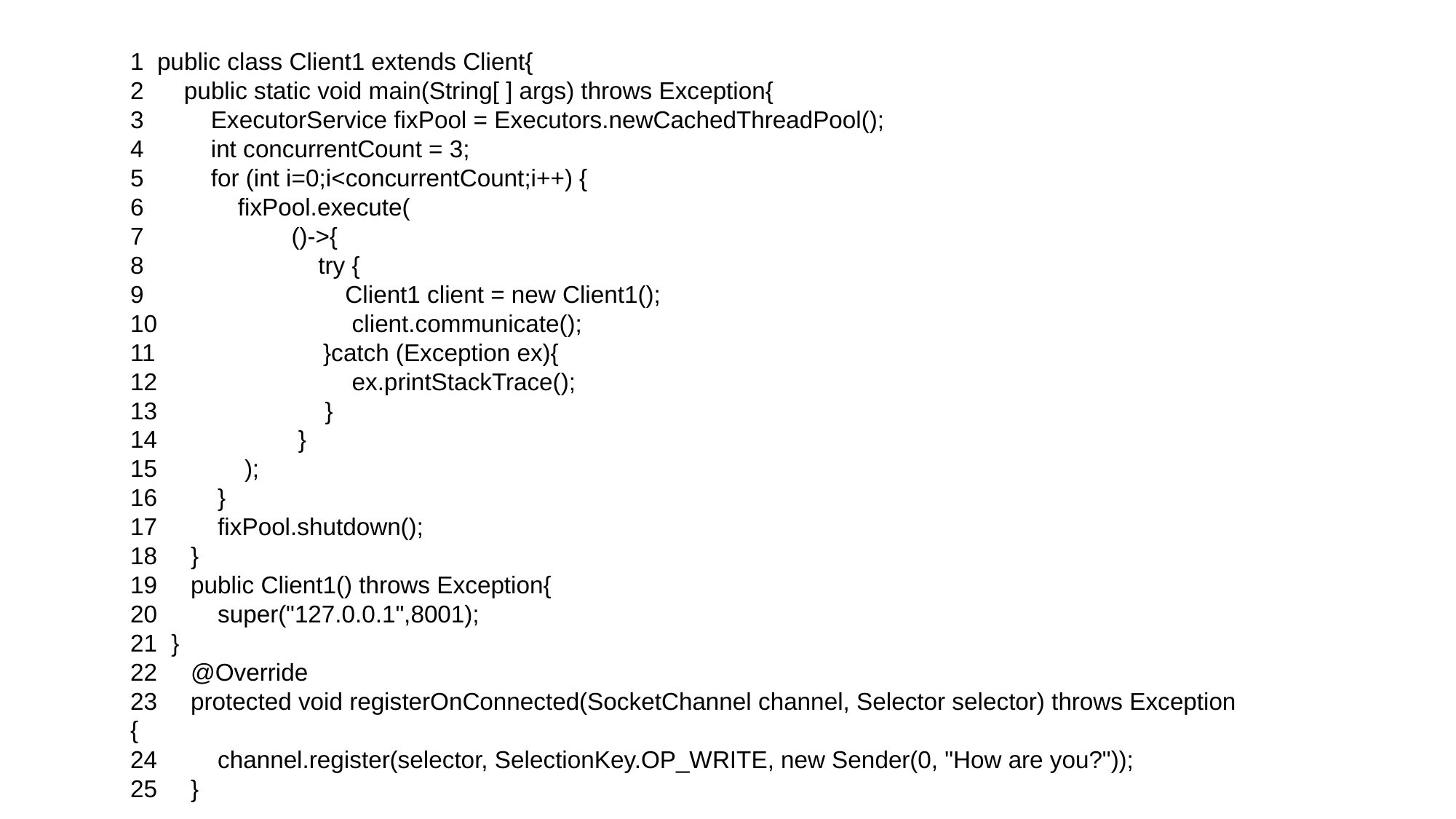

1  public class Client1 extends Client{
2      public static void main(String[ ] args) throws Exception{
3          ExecutorService fixPool = Executors.newCachedThreadPool();
4          int concurrentCount = 3;
5          for (int i=0;i<concurrentCount;i++) {
6              fixPool.execute(
7                      ()->{
8                          try {
9                              Client1 client = new Client1();
10                             client.communicate();
11                         }catch (Exception ex){
12                             ex.printStackTrace();
13                         }
14                     }
15             );
16         }
17         fixPool.shutdown();
18     }
19     public Client1() throws Exception{
20         super("127.0.0.1",8001);
}
22     @Override
23     protected void registerOnConnected(SocketChannel channel, Selector selector) throws Exception {
24         channel.register(selector, SelectionKey.OP_WRITE, new Sender(0, "How are you?"));
25     }